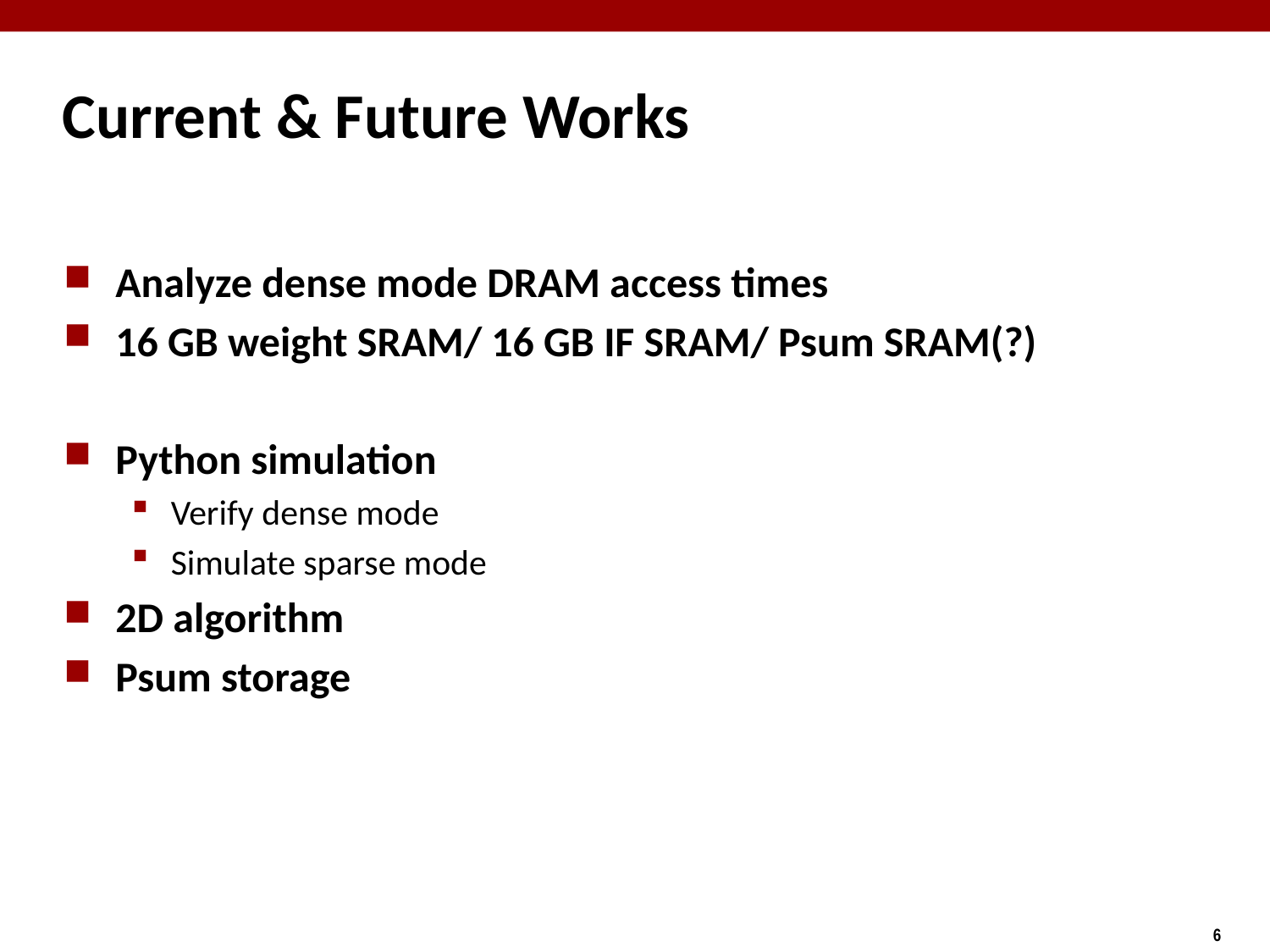

# Current & Future Works

Analyze dense mode DRAM access times
16 GB weight SRAM/ 16 GB IF SRAM/ Psum SRAM(?)

Python simulation
Verify dense mode
Simulate sparse mode
2D algorithm
Psum storage